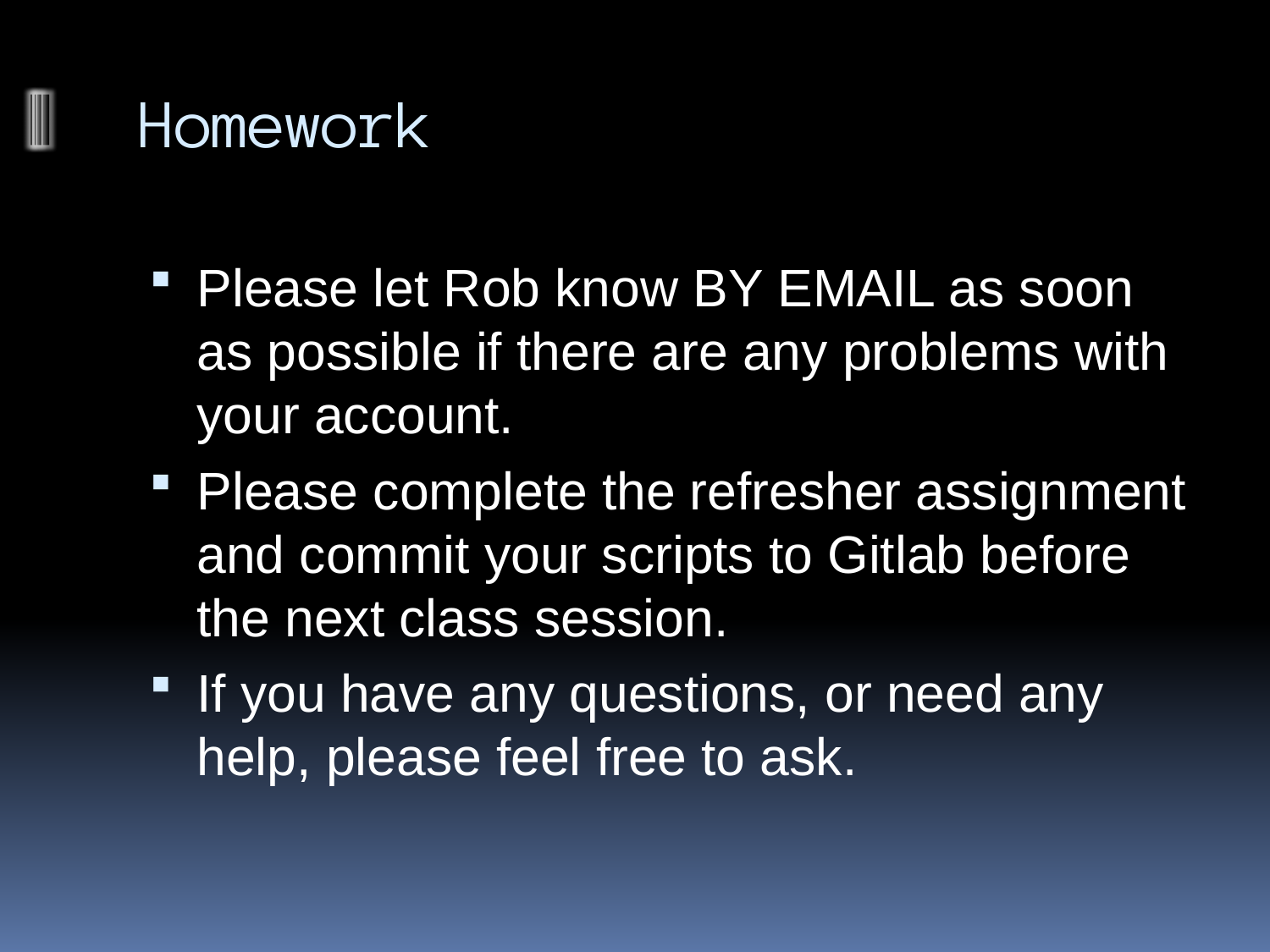

# Homework
Please let Rob know BY EMAIL as soon as possible if there are any problems with your account.
Please complete the refresher assignment and commit your scripts to Gitlab before the next class session.
If you have any questions, or need any help, please feel free to ask.